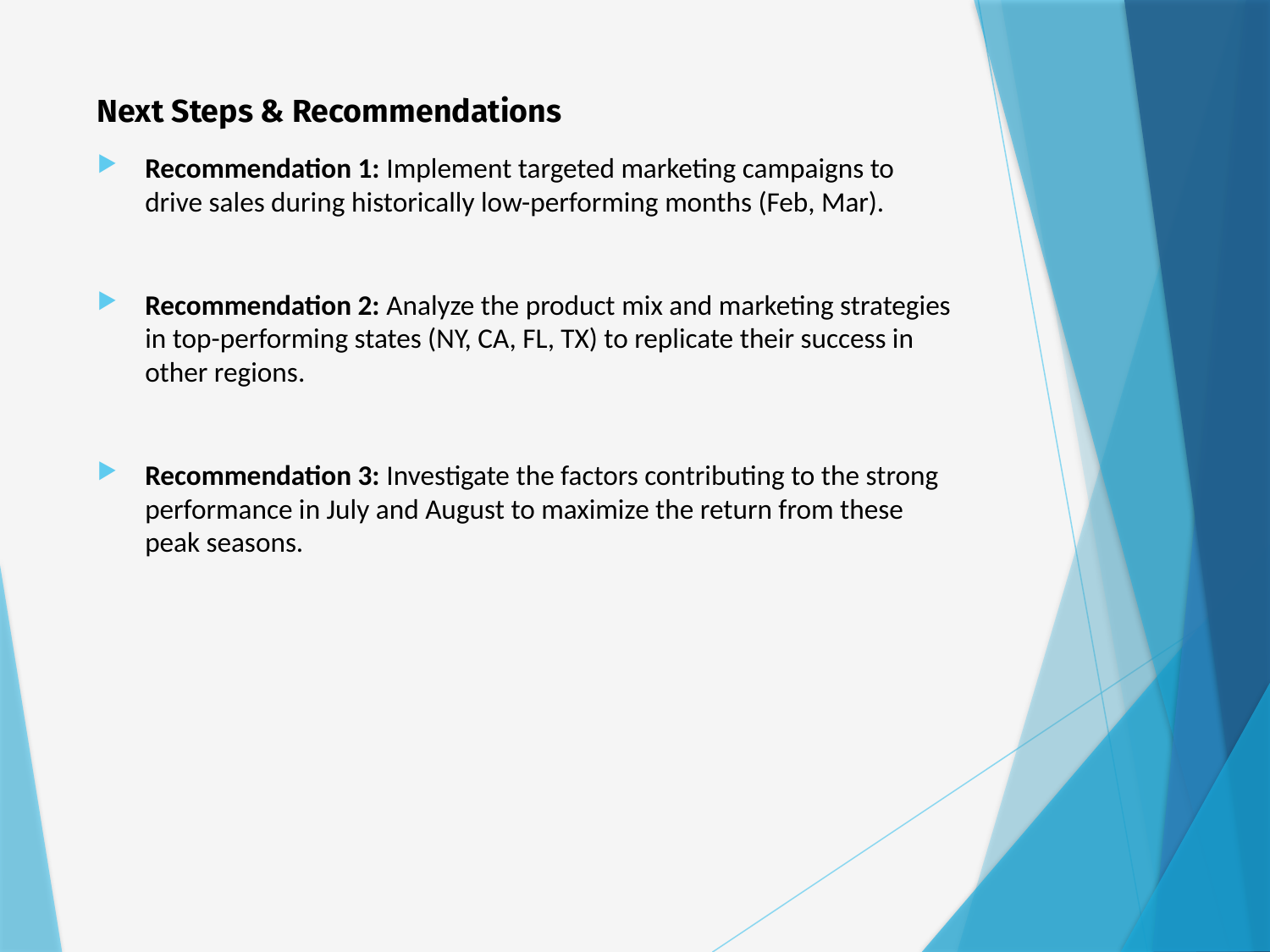

# Next Steps & Recommendations
Recommendation 1: Implement targeted marketing campaigns to drive sales during historically low-performing months (Feb, Mar).

Recommendation 2: Analyze the product mix and marketing strategies in top-performing states (NY, CA, FL, TX) to replicate their success in other regions.

Recommendation 3: Investigate the factors contributing to the strong performance in July and August to maximize the return from these peak seasons.